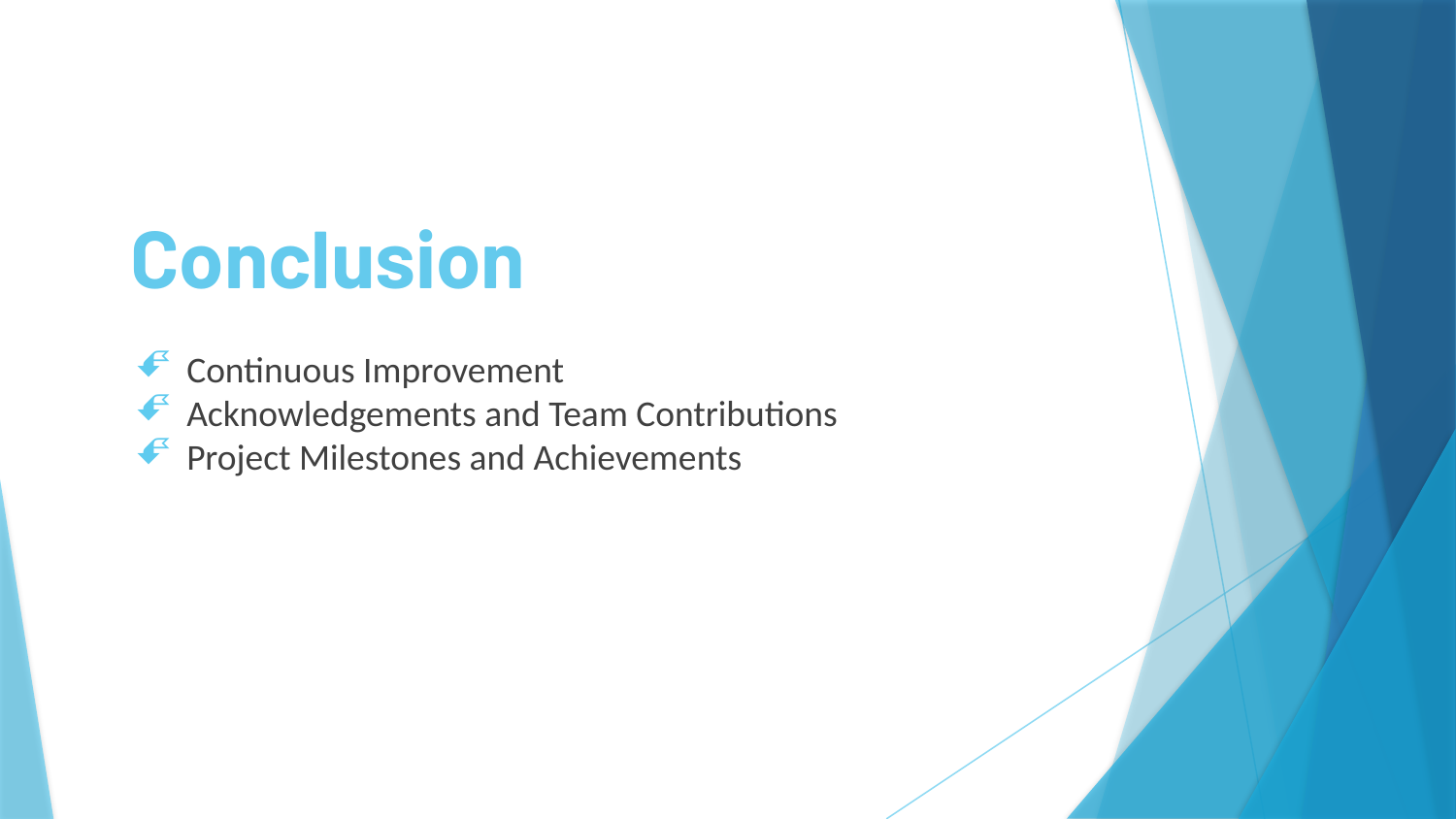

# Conclusion

Continuous Improvement
Acknowledgements and Team Contributions
Project Milestones and Achievements